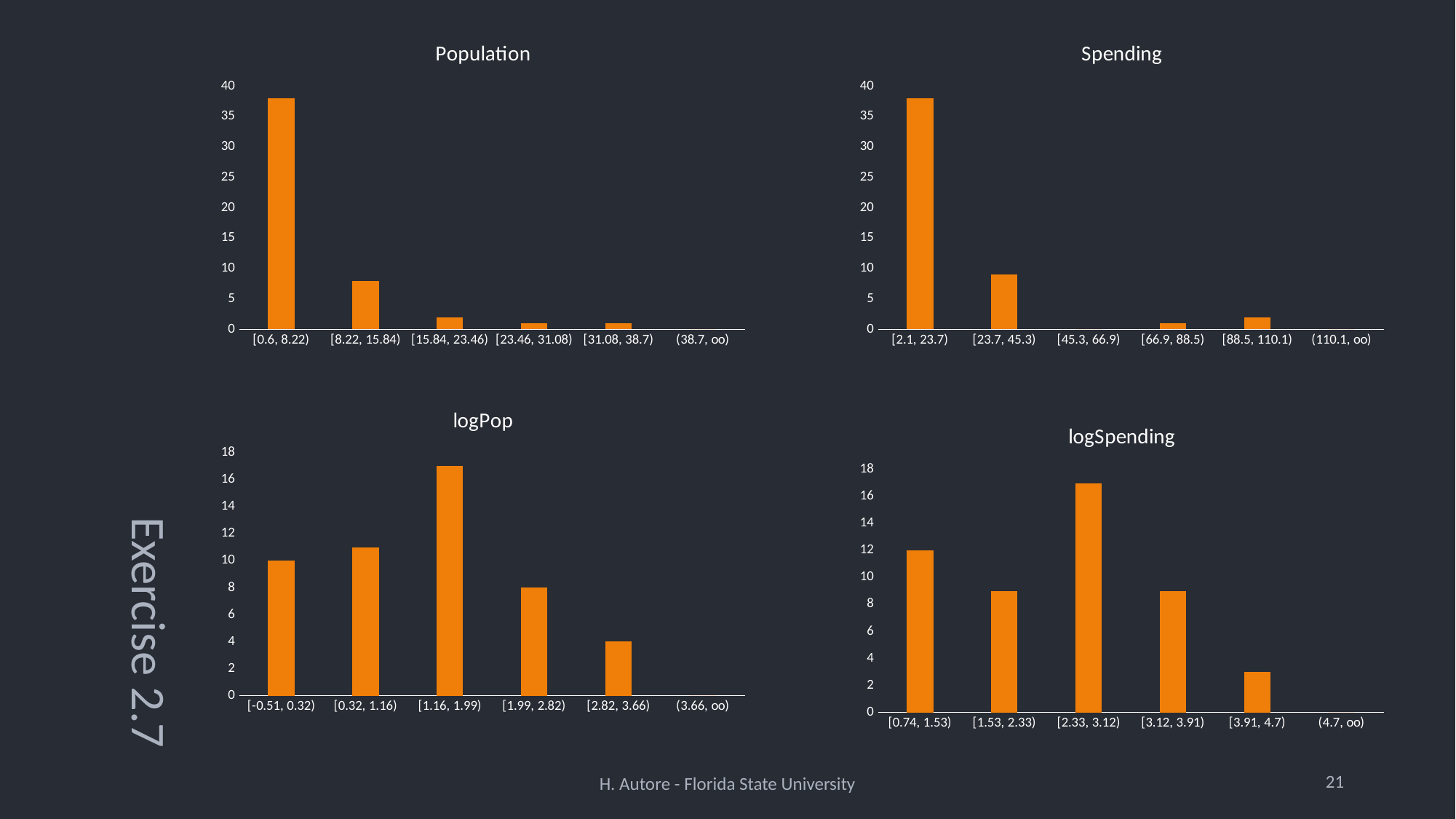

# Exercise 2.7

### Chart:

| Category | Population |
|---|---|
| [0.6, 8.22) | 38.0 |
| [8.22, 15.84) | 8.0 |
| [15.84, 23.46) | 2.0 |
| [23.46, 31.08) | 1.0 |
| [31.08, 38.7) | 1.0 |
| (38.7, oo) | 0.0 |

### Chart:

| Category | Spending |
|---|---|
| [2.1, 23.7) | 38.0 |
| [23.7, 45.3) | 9.0 |
| [45.3, 66.9) | 0.0 |
| [66.9, 88.5) | 1.0 |
| [88.5, 110.1) | 2.0 |
| (110.1, oo) | 0.0 |

### Chart:

| Category | logPop |
|---|---|
| [-0.51, 0.32) | 10.0 |
| [0.32, 1.16) | 11.0 |
| [1.16, 1.99) | 17.0 |
| [1.99, 2.82) | 8.0 |
| [2.82, 3.66) | 4.0 |
| (3.66, oo) | 0.0 |

### Chart:

| Category | logSpending |
|---|---|
| [0.74, 1.53) | 12.0 |
| [1.53, 2.33) | 9.0 |
| [2.33, 3.12) | 17.0 |
| [3.12, 3.91) | 9.0 |
| [3.91, 4.7) | 3.0 |
| (4.7, oo) | 0.0 |
21
H. Autore - Florida State University